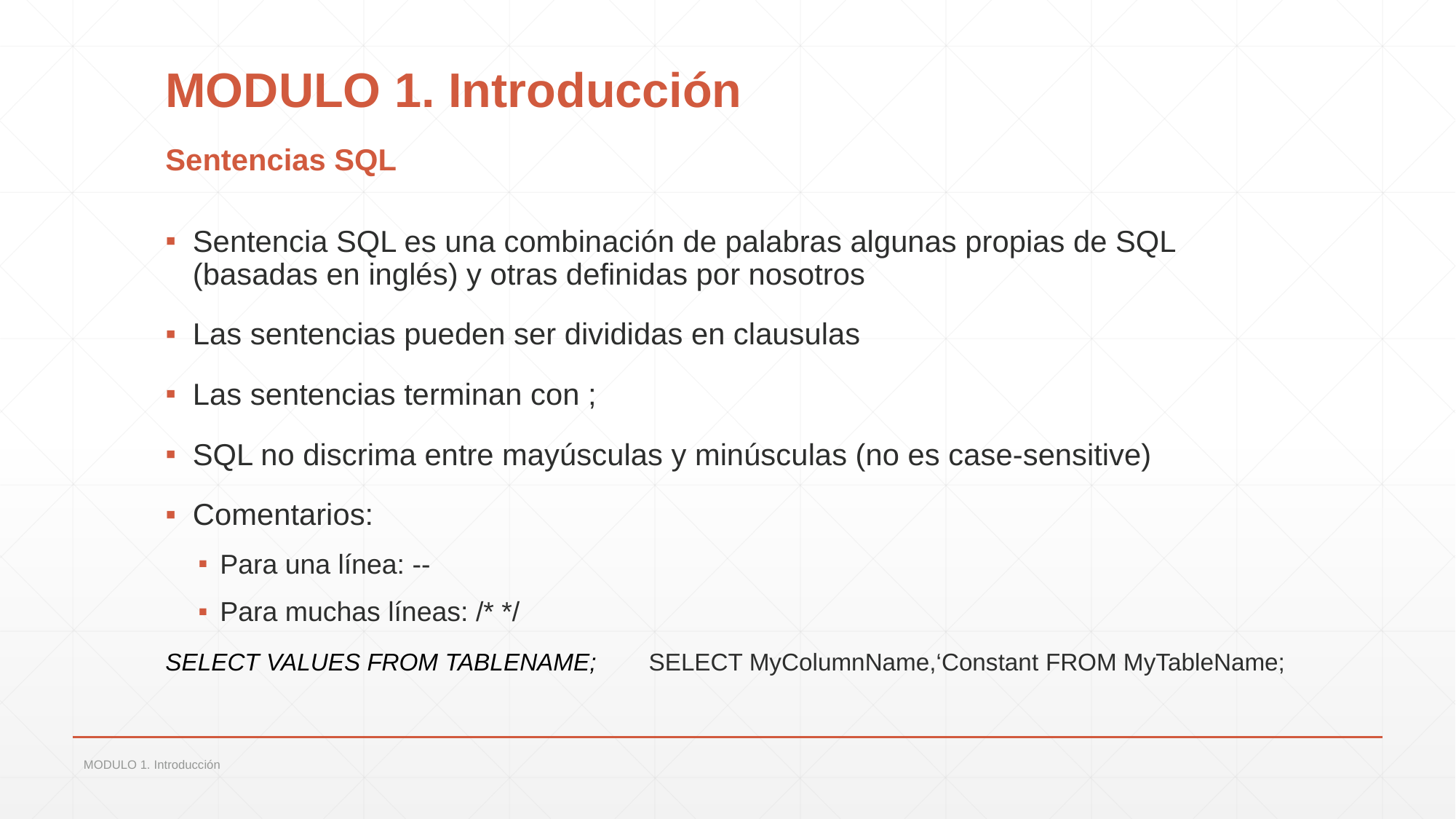

# MODULO 1. Introducción
Sentencias SQL
Sentencia SQL es una combinación de palabras algunas propias de SQL (basadas en inglés) y otras definidas por nosotros
Las sentencias pueden ser divididas en clausulas
Las sentencias terminan con ;
SQL no discrima entre mayúsculas y minúsculas (no es case-sensitive)
Comentarios:
Para una línea: --
Para muchas líneas: /* */

SELECT VALUES FROM TABLENAME;

SELECT MyColumnName,‘Constant FROM MyTableName;

MODULO 1. Introducción